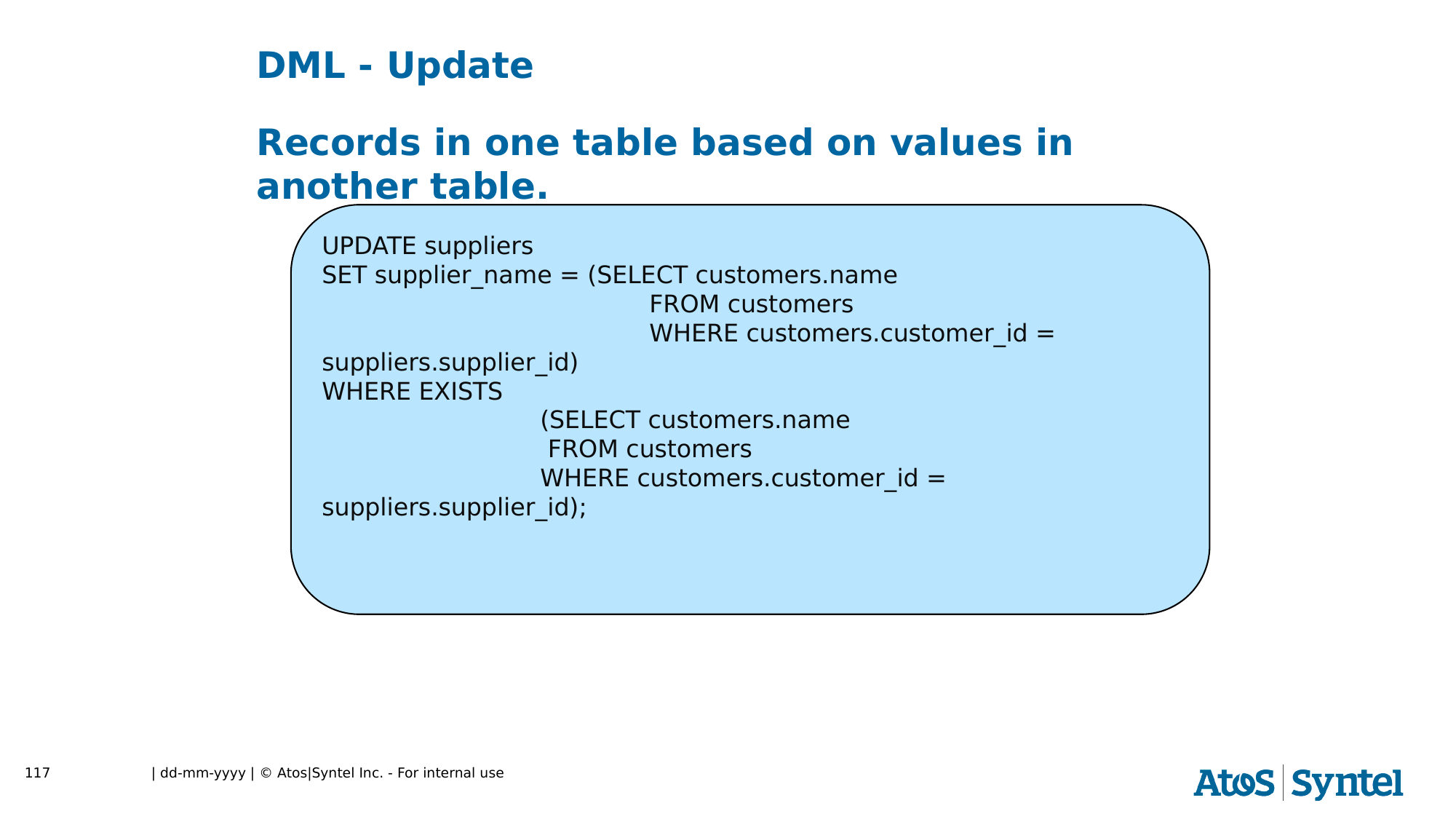

DML - Update
Records in one table based on values in another table.
UPDATE suppliers
SET supplier_name = (SELECT customers.name
			FROM customers
			WHERE customers.customer_id = suppliers.supplier_id)
WHERE EXISTS
		(SELECT customers.name
		 FROM customers
		WHERE customers.customer_id = suppliers.supplier_id);